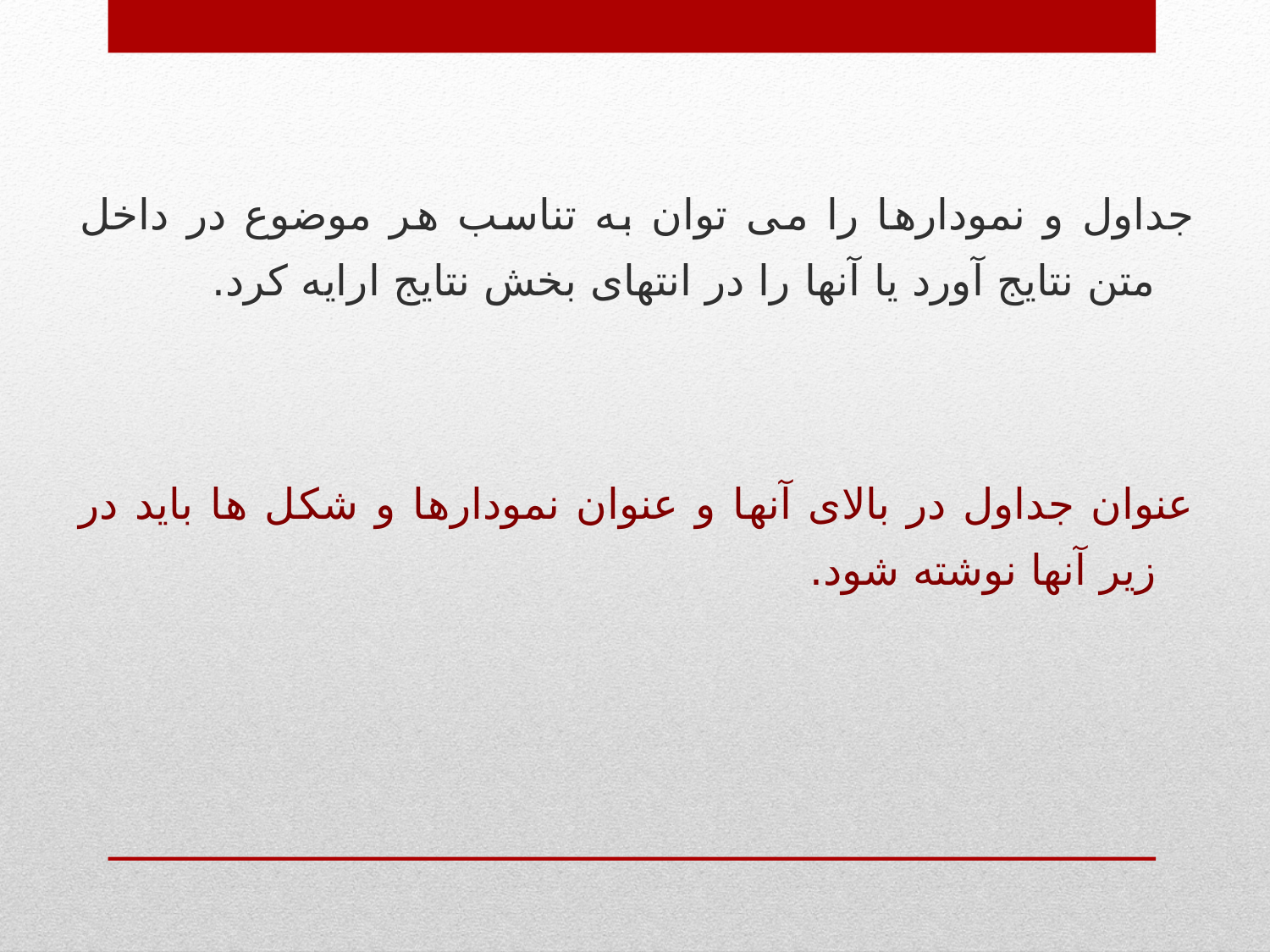

جداول و نمودارها را می توان به تناسب هر موضوع در داخل متن نتایج آورد یا آنها را در انتهای بخش نتایج ارایه کرد.

عنوان جداول در بالای آنها و عنوان نمودارها و شکل ها باید در زیر آنها نوشته شود.